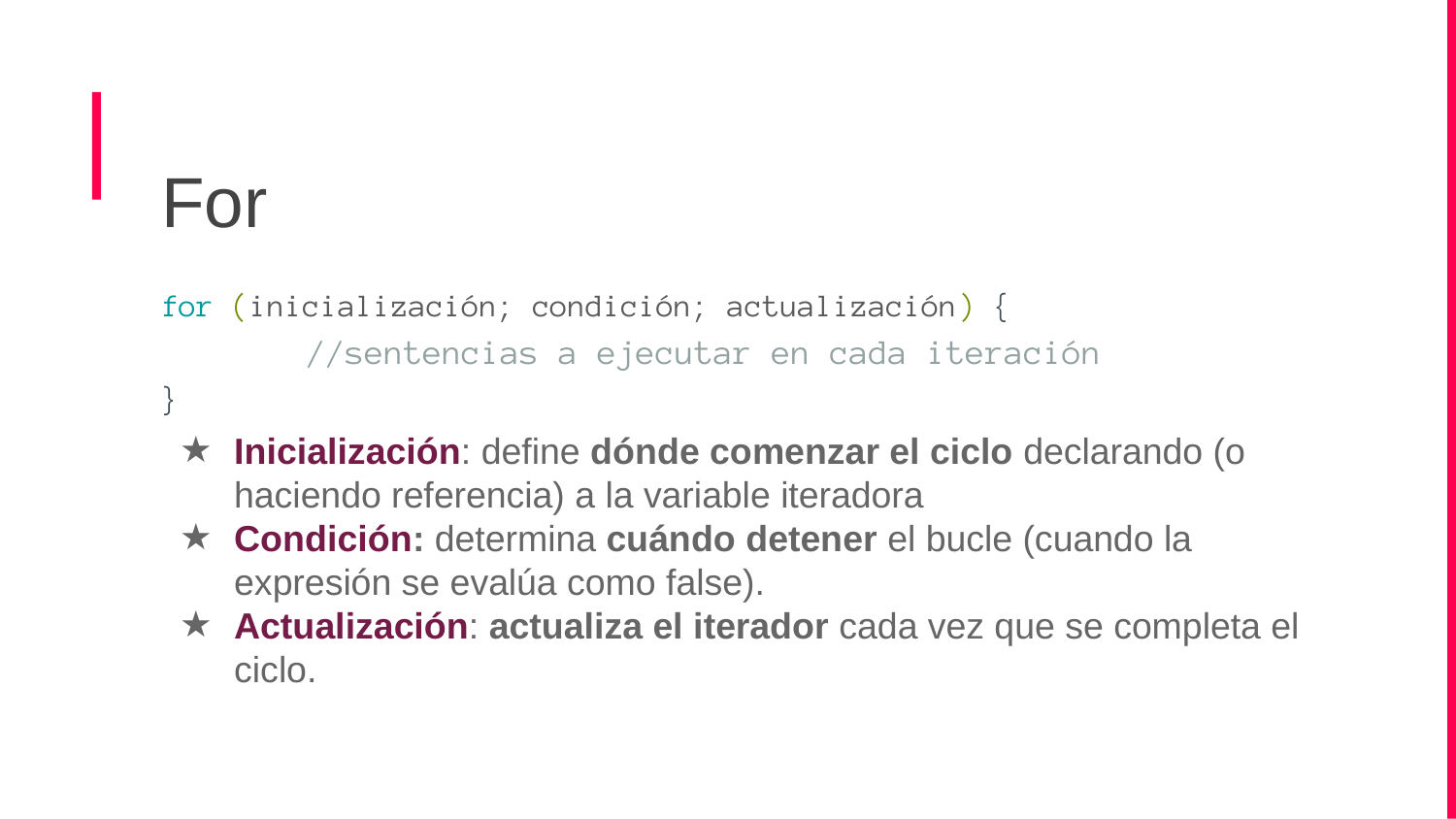

For
for (inicialización; condición; actualización) {
	//sentencias a ejecutar en cada iteración
}
Inicialización: define dónde comenzar el ciclo declarando (o haciendo referencia) a la variable iteradora
Condición: determina cuándo detener el bucle (cuando la expresión se evalúa como false).
Actualización: actualiza el iterador cada vez que se completa el ciclo.